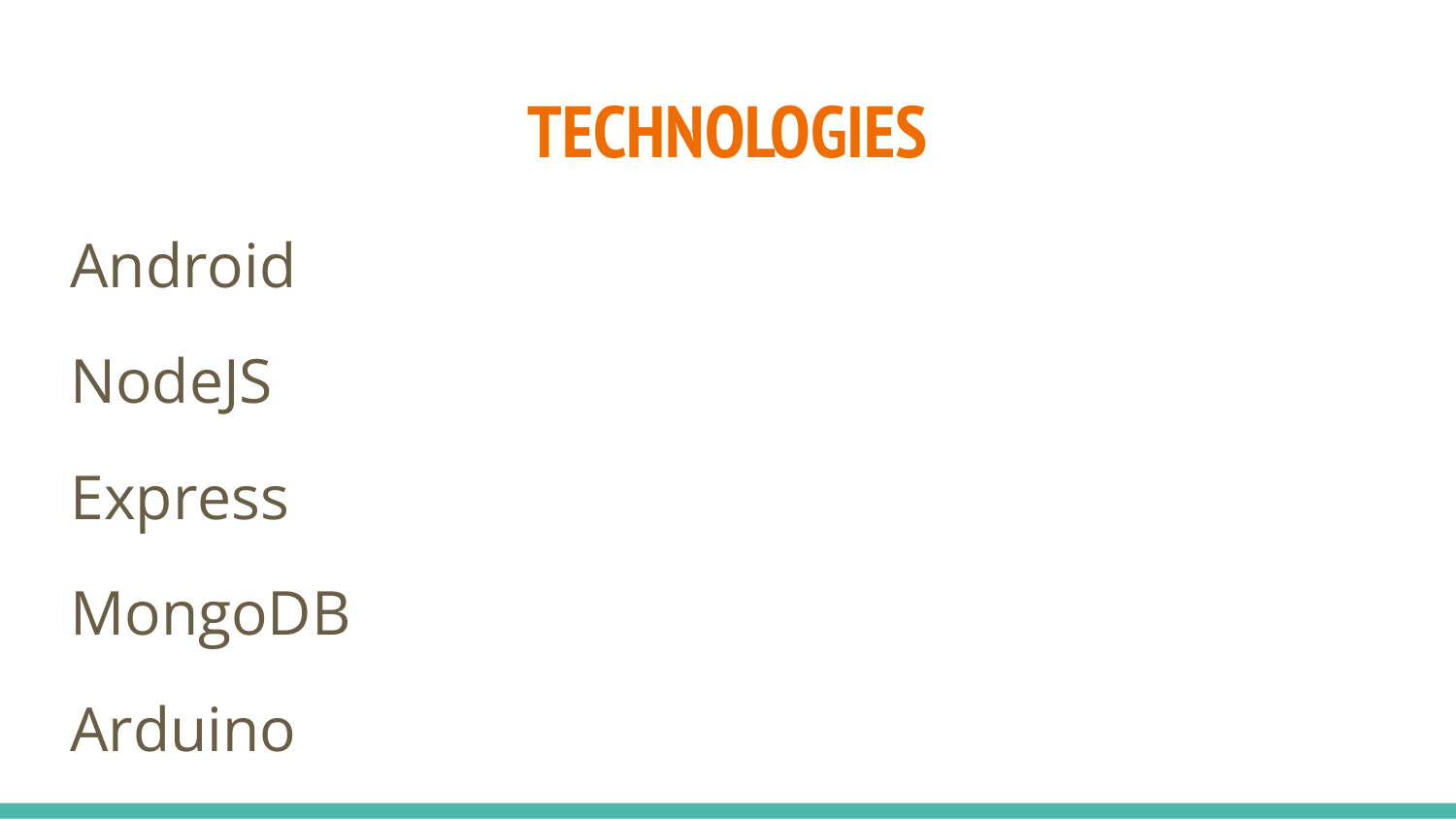

# TECHNOLOGIES
Android
NodeJS
Express
MongoDB
Arduino
Heruko